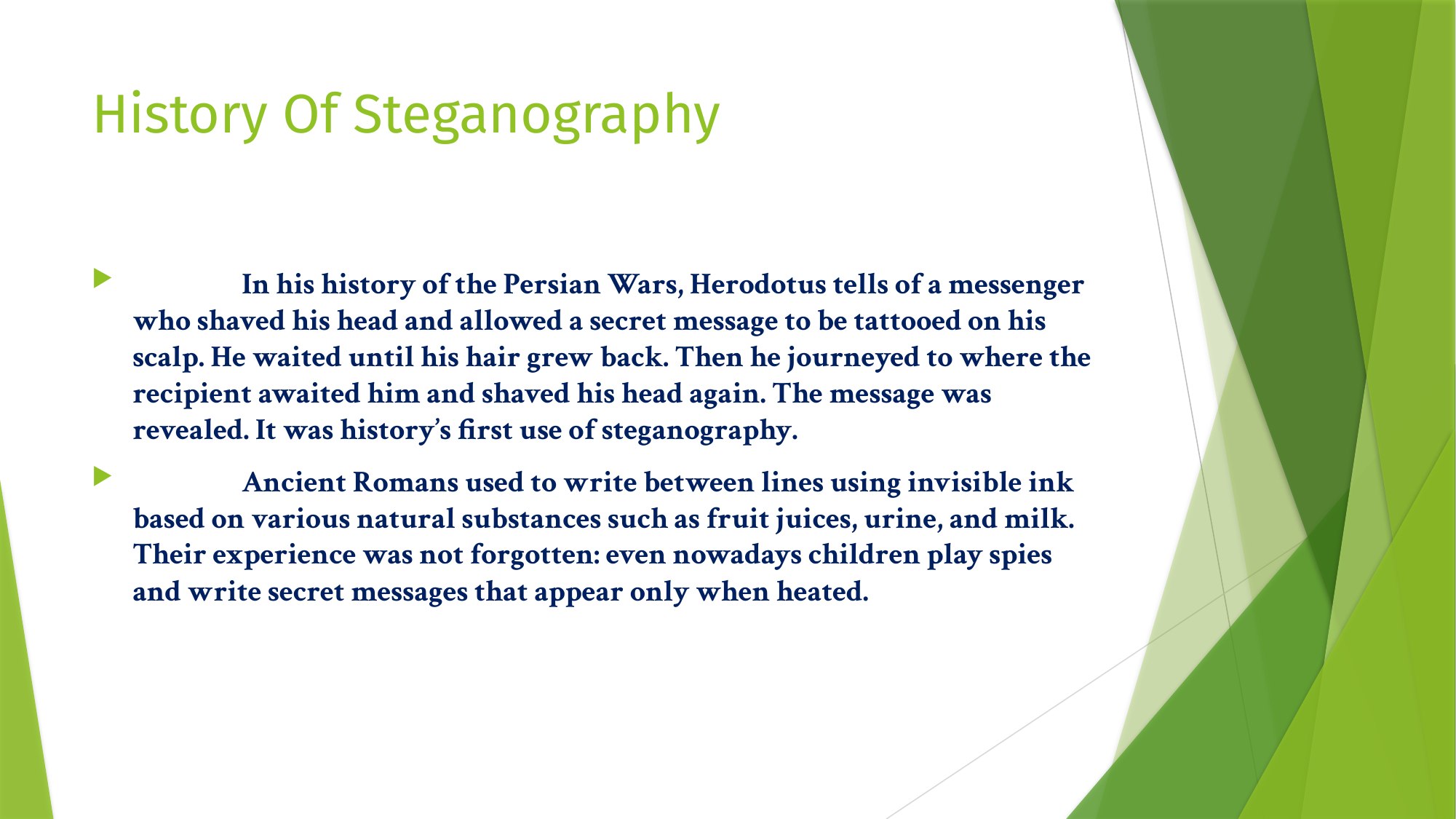

# History Of Steganography
	In his history of the Persian Wars, Herodotus tells of a messenger who shaved his head and allowed a secret message to be tattooed on his scalp. He waited until his hair grew back. Then he journeyed to where the recipient awaited him and shaved his head again. The message was revealed. It was history’s first use of steganography.
	Ancient Romans used to write between lines using invisible ink based on various natural substances such as fruit juices, urine, and milk. Their experience was not forgotten: even nowadays children play spies and write secret messages that appear only when heated.